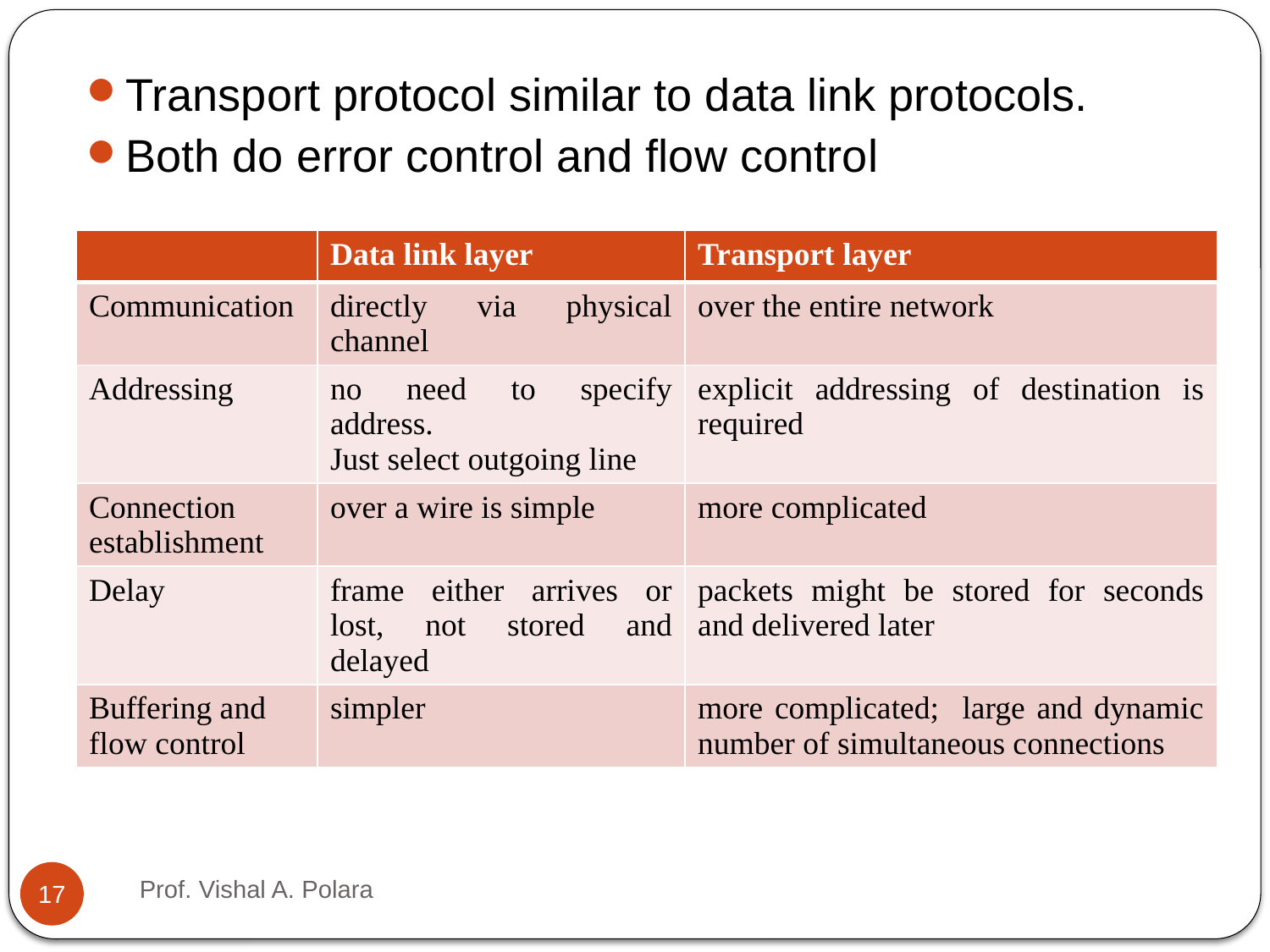

Transport protocol similar to data link protocols.
Both do error control and flow control
|  | Data link layer | Transport layer |
| --- | --- | --- |
| Communication | directly via physical channel | over the entire network |
| Addressing | no need to specify address. Just select outgoing line | explicit addressing of destination is required |
| Connection establishment | over a wire is simple | more complicated |
| Delay | frame either arrives or lost, not stored and delayed | packets might be stored for seconds and delivered later |
| Buffering and flow control | simpler | more complicated; large and dynamic number of simultaneous connections |
Prof. Vishal A. Polara
17